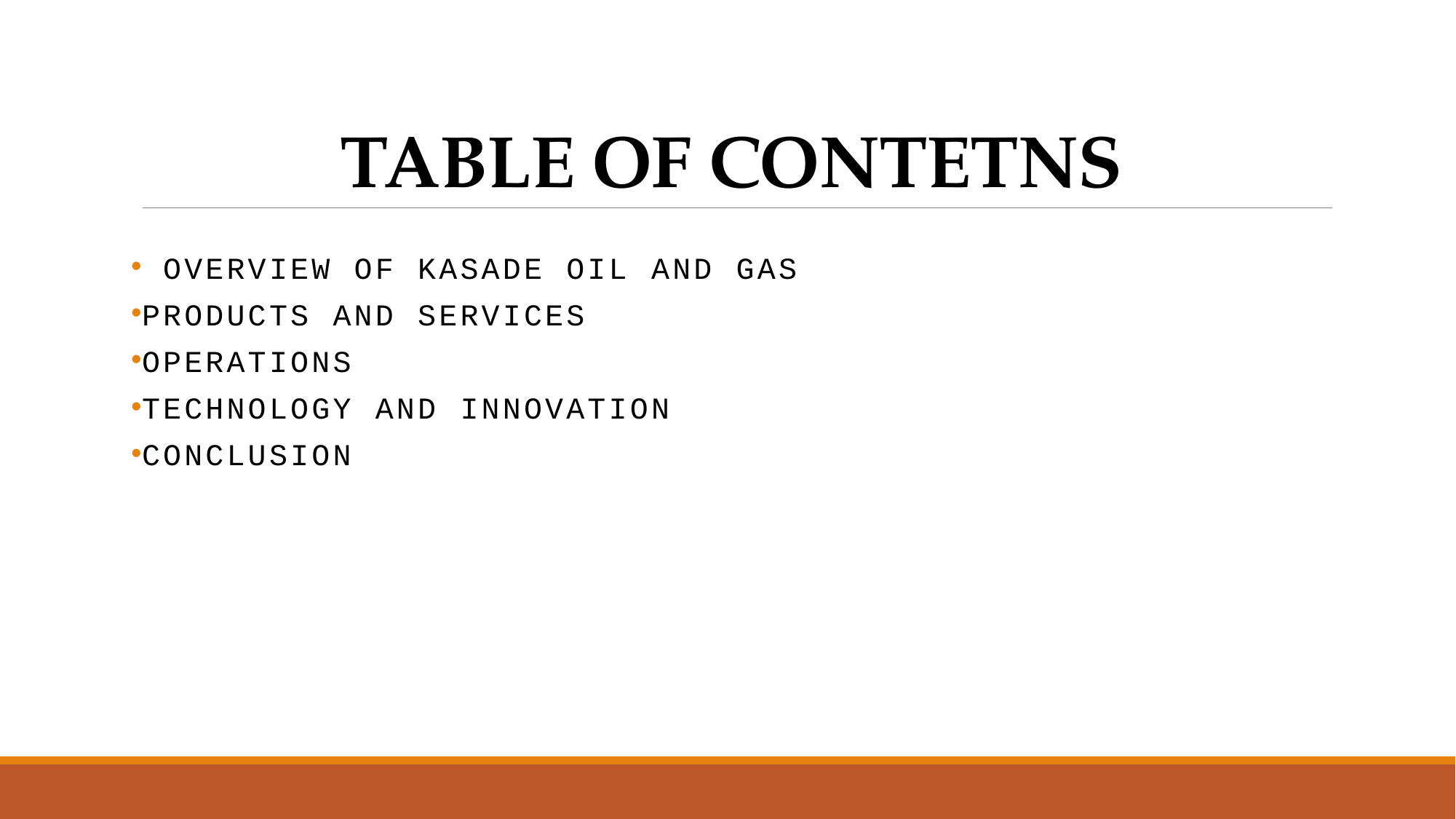

# TABLE OF CONTETNS
 OVERVIEW OF KASADE OIL AND GAS
PRODUCTS AND SERVICES
OPERATIONS
TECHNOLOGY AND INNOVATION
CONCLUSION